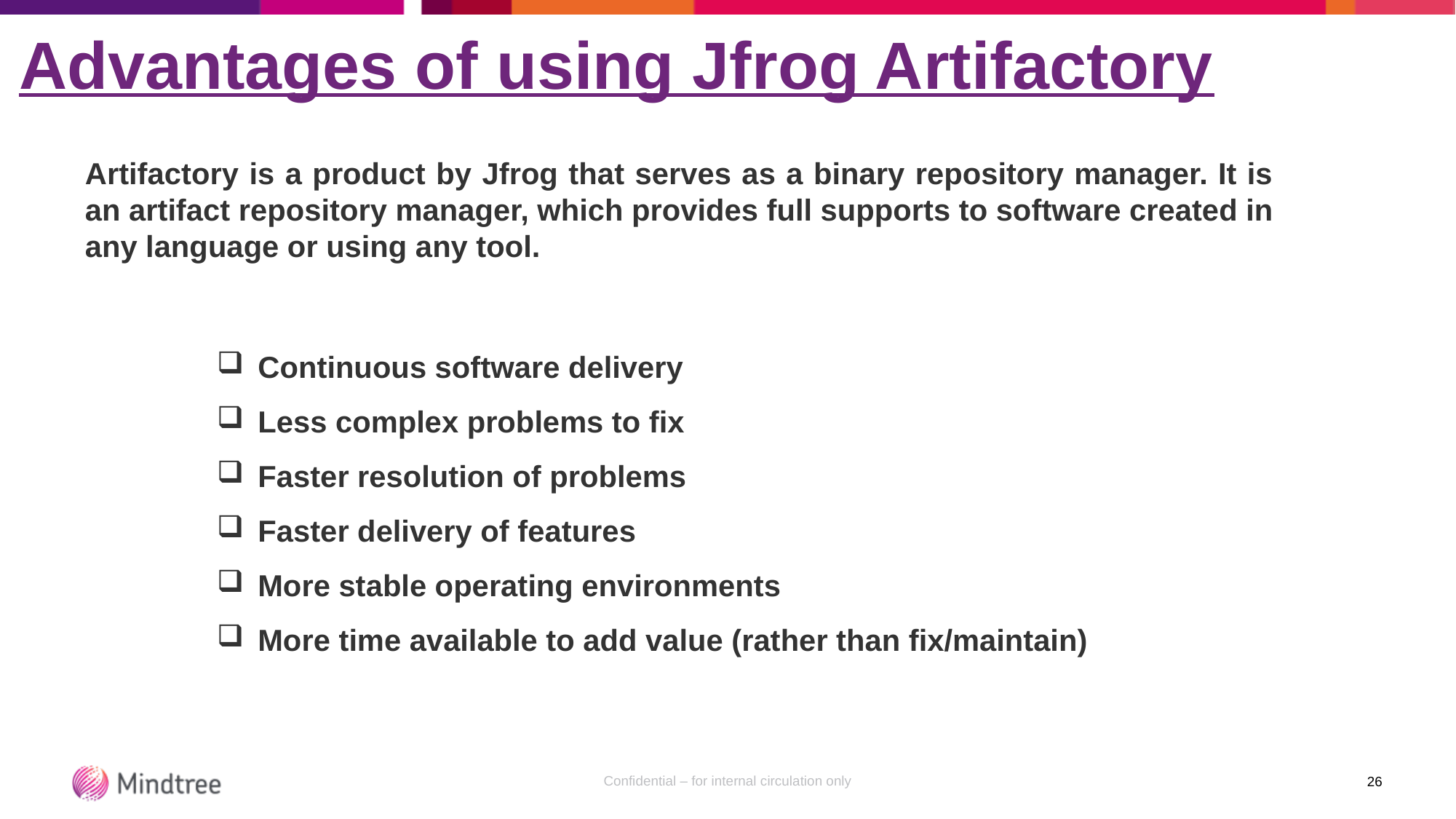

# Advantages of using Jfrog Artifactory
Artifactory is a product by Jfrog that serves as a binary repository manager. It is an artifact repository manager, which provides full supports to software created in any language or using any tool.
Continuous software delivery
Less complex problems to fix
Faster resolution of problems
Faster delivery of features
More stable operating environments
More time available to add value (rather than fix/maintain)
26